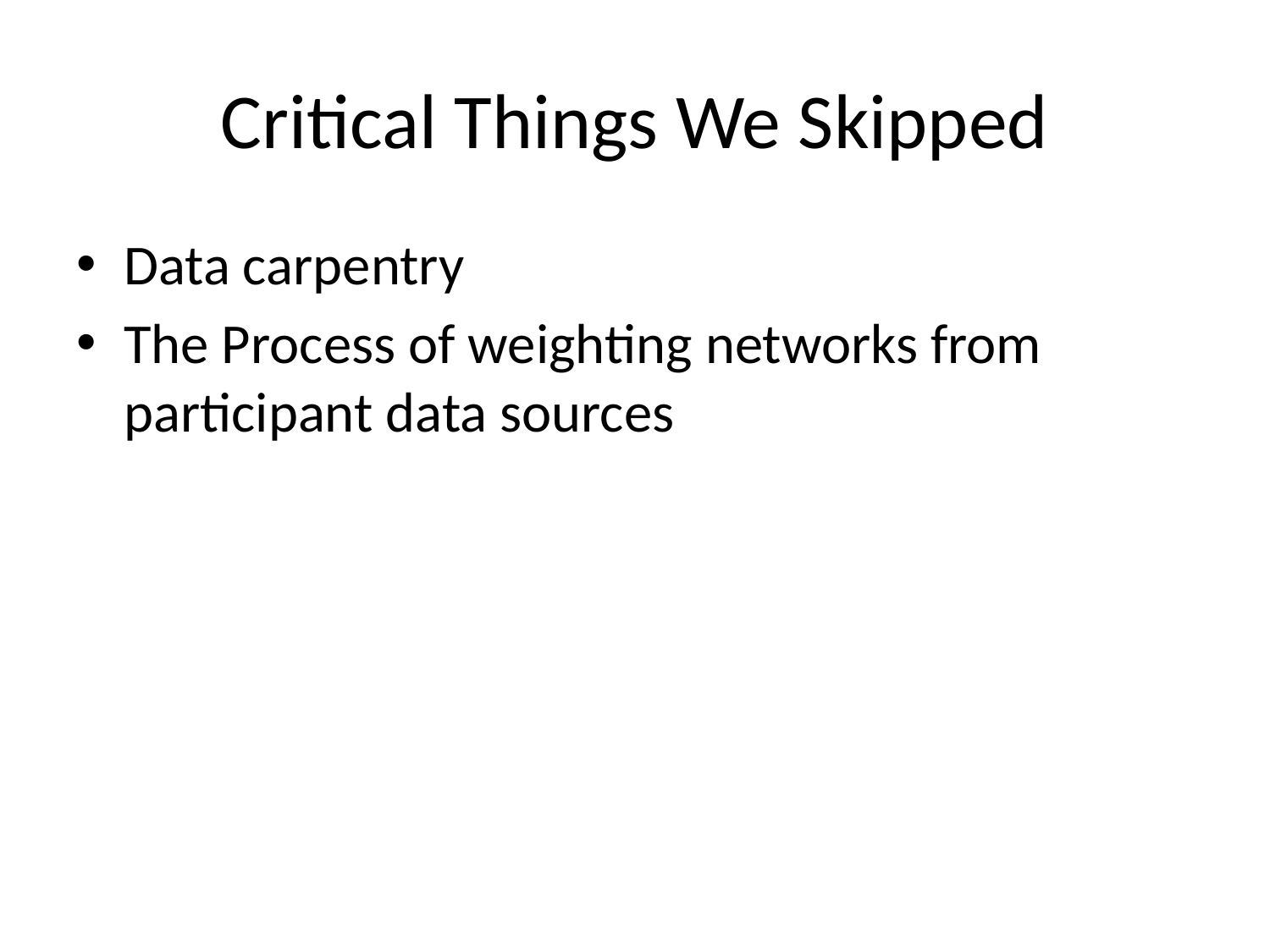

# Critical Things We Skipped
Data carpentry
The Process of weighting networks from participant data sources